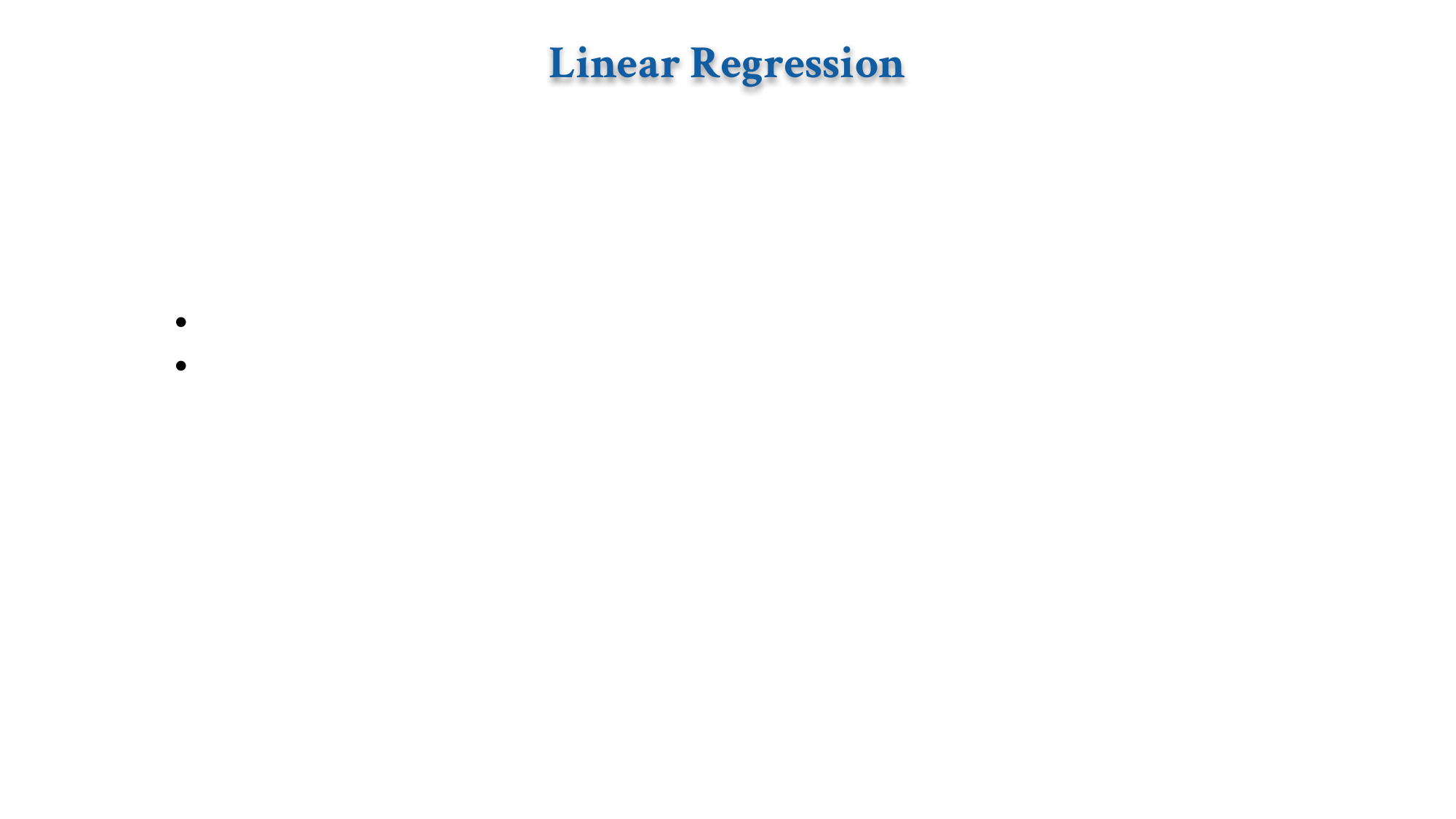

# Linear Regression

The purpose of simple linear Regression is to explain (the variation in) a  dependent variable by (the variation in) a single independent variable.

dependent / explained / predicted Variable: Movie Revenue (Y)
independent / explanatory / predicting Variable: Movie Budget (X)
→ Setting up a linear equation (straight line):
𝑋𝑖: ith observation of the dependent variable X
𝑌𝑖 : ith observation of the independent variable Y
𝑎: regression intercept term
𝑏: regression slope coefficient
𝜀𝑖: residual for the ith observation (error term)
𝑌𝑖 = 𝑎 + 𝑏𝑋𝑖 + 𝜀𝑖
Revenue	Budget